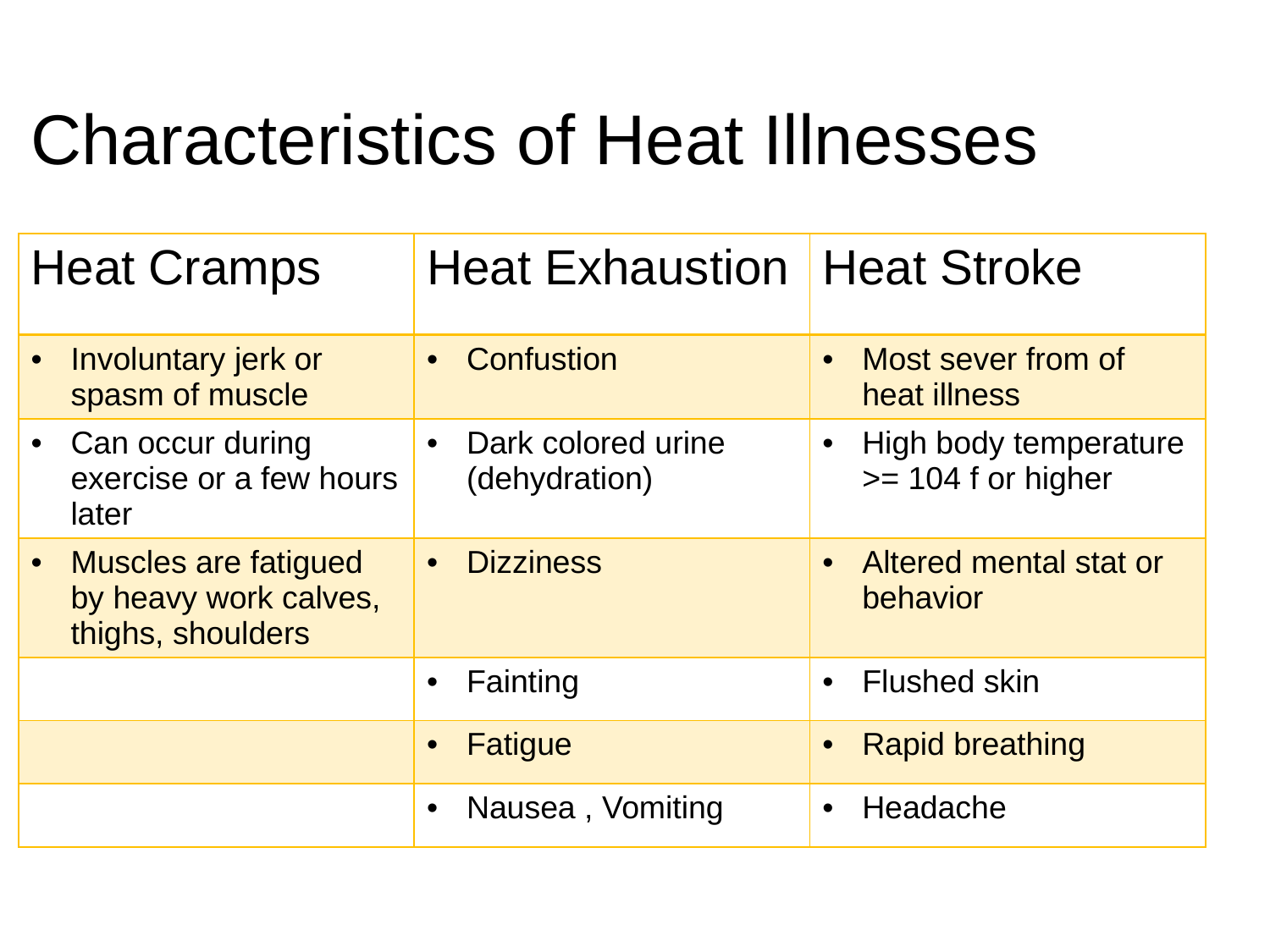

# Characteristics of Heat Illnesses
| Heat Cramps | Heat Exhaustion | Heat Stroke |
| --- | --- | --- |
| Involuntary jerk or spasm of muscle | Confustion | Most sever from of heat illness |
| Can occur during exercise or a few hours later | Dark colored urine (dehydration) | High body temperature >= 104 f or higher |
| Muscles are fatigued by heavy work calves, thighs, shoulders | Dizziness | Altered mental stat or behavior |
|  | Fainting | Flushed skin |
|  | Fatigue | Rapid breathing |
|  | Nausea , Vomiting | Headache |